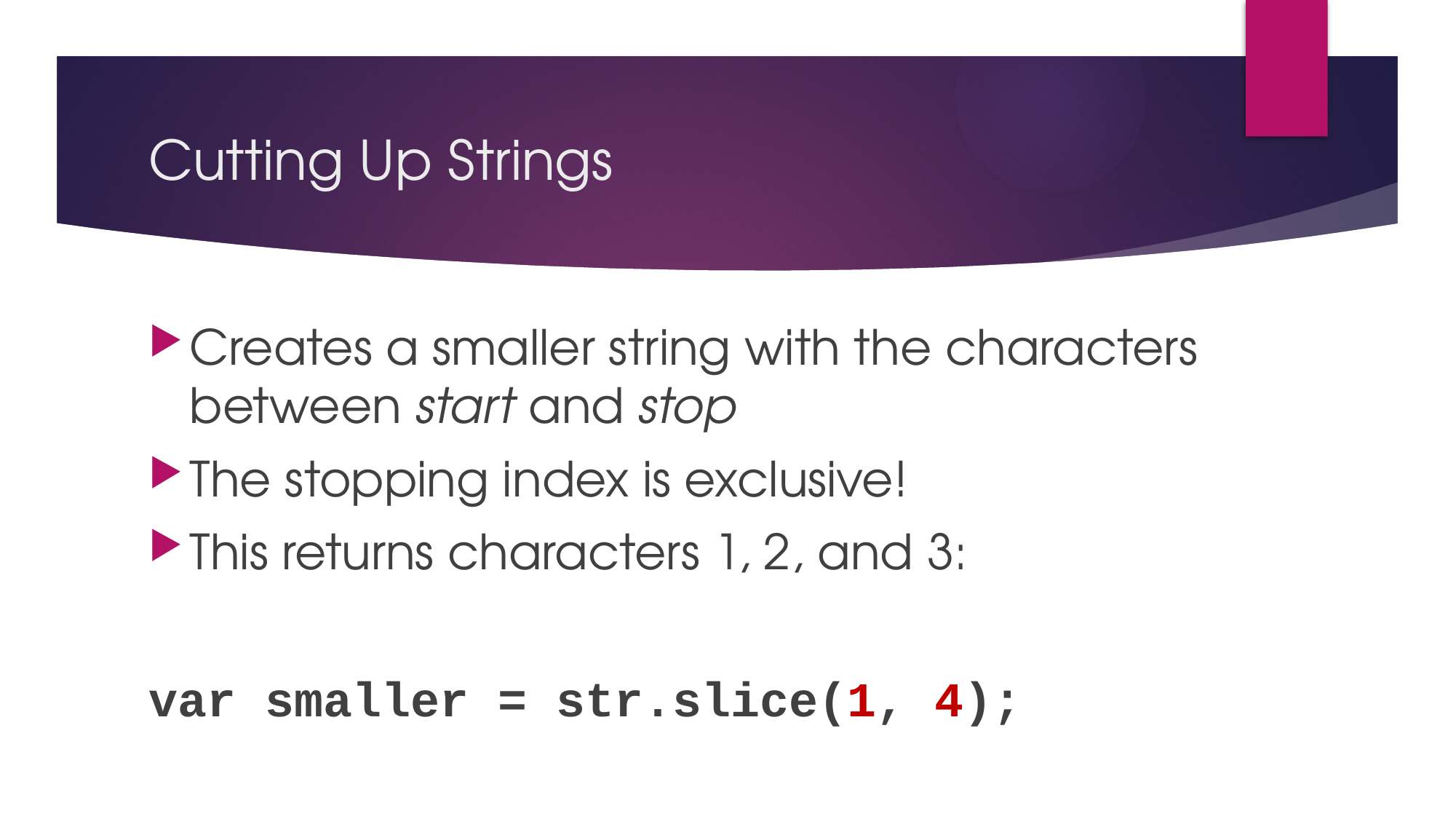

# Cutting Up Strings
Creates a smaller string with the characters between start and stop
The stopping index is exclusive!
This returns characters 1, 2, and 3:

var smaller = str.slice(1, 4);